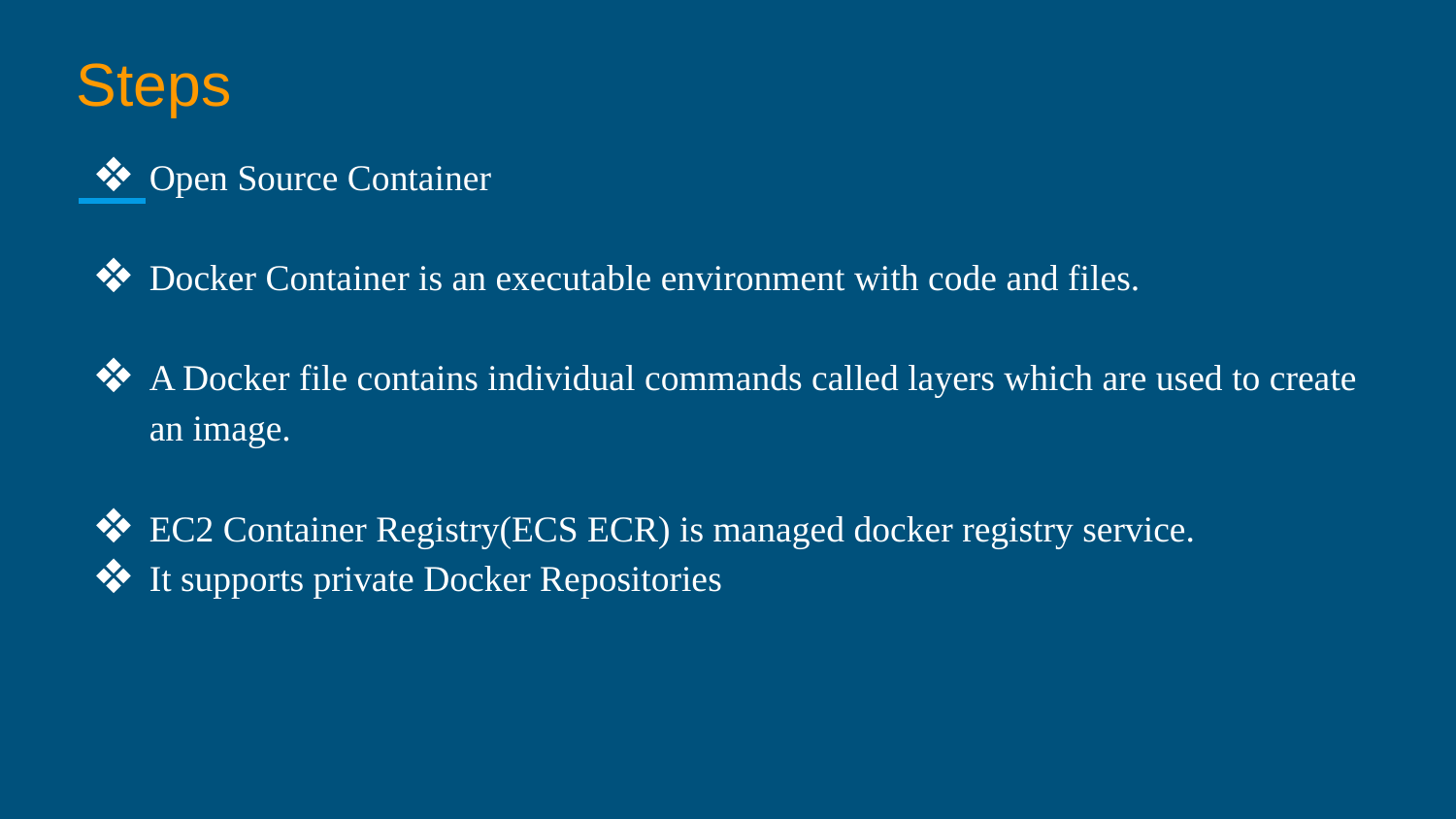

# Steps
Open Source Container

Docker Container is an executable environment with code and files.

A Docker file contains individual commands called layers which are used to create an image.

EC2 Container Registry(ECS ECR) is managed docker registry service.
It supports private Docker Repositories